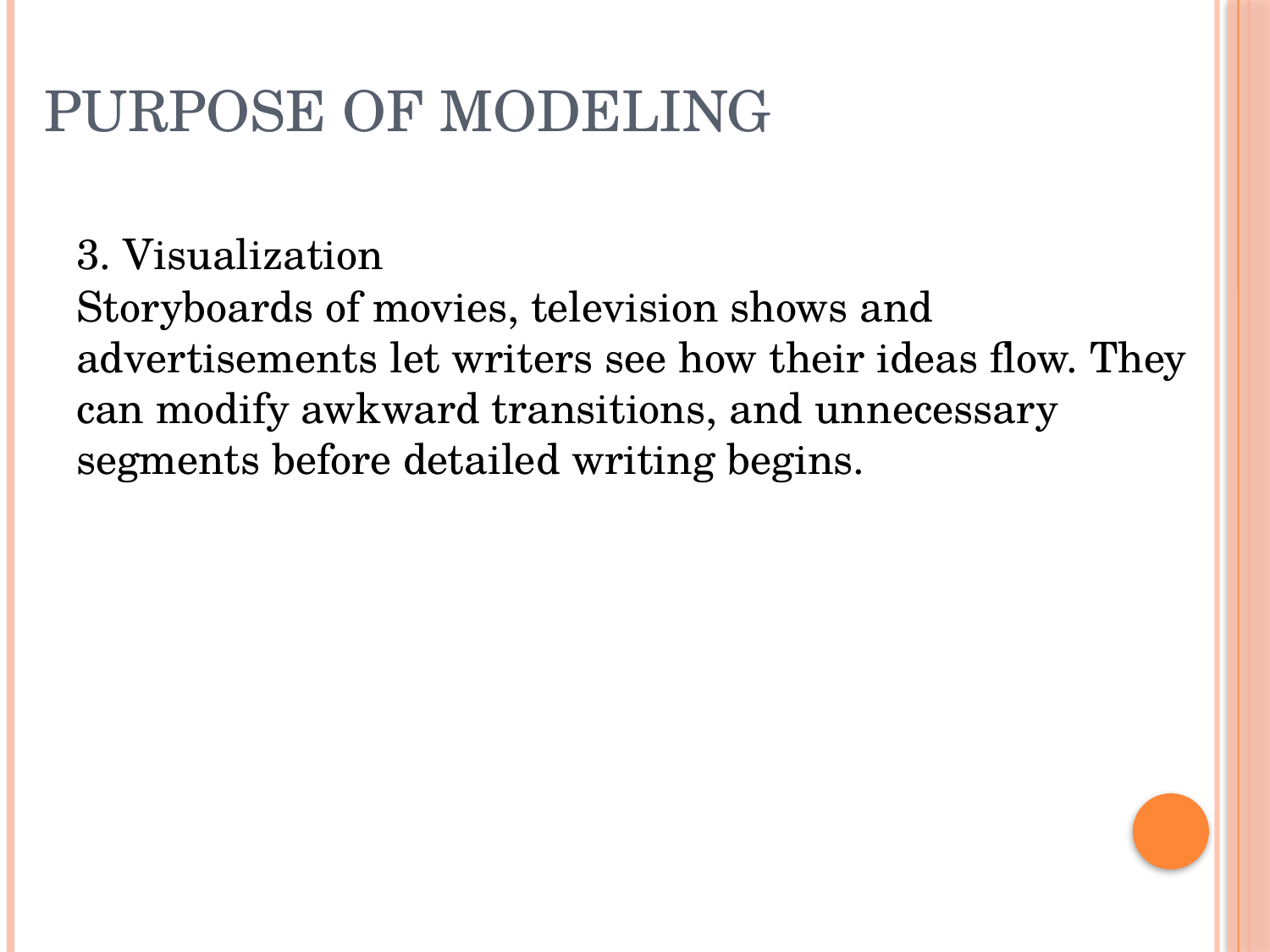

# Purpose of Modeling
3. Visualization
Storyboards of movies, television shows and advertisements let writers see how their ideas flow. They can modify awkward transitions, and unnecessary segments before detailed writing begins.